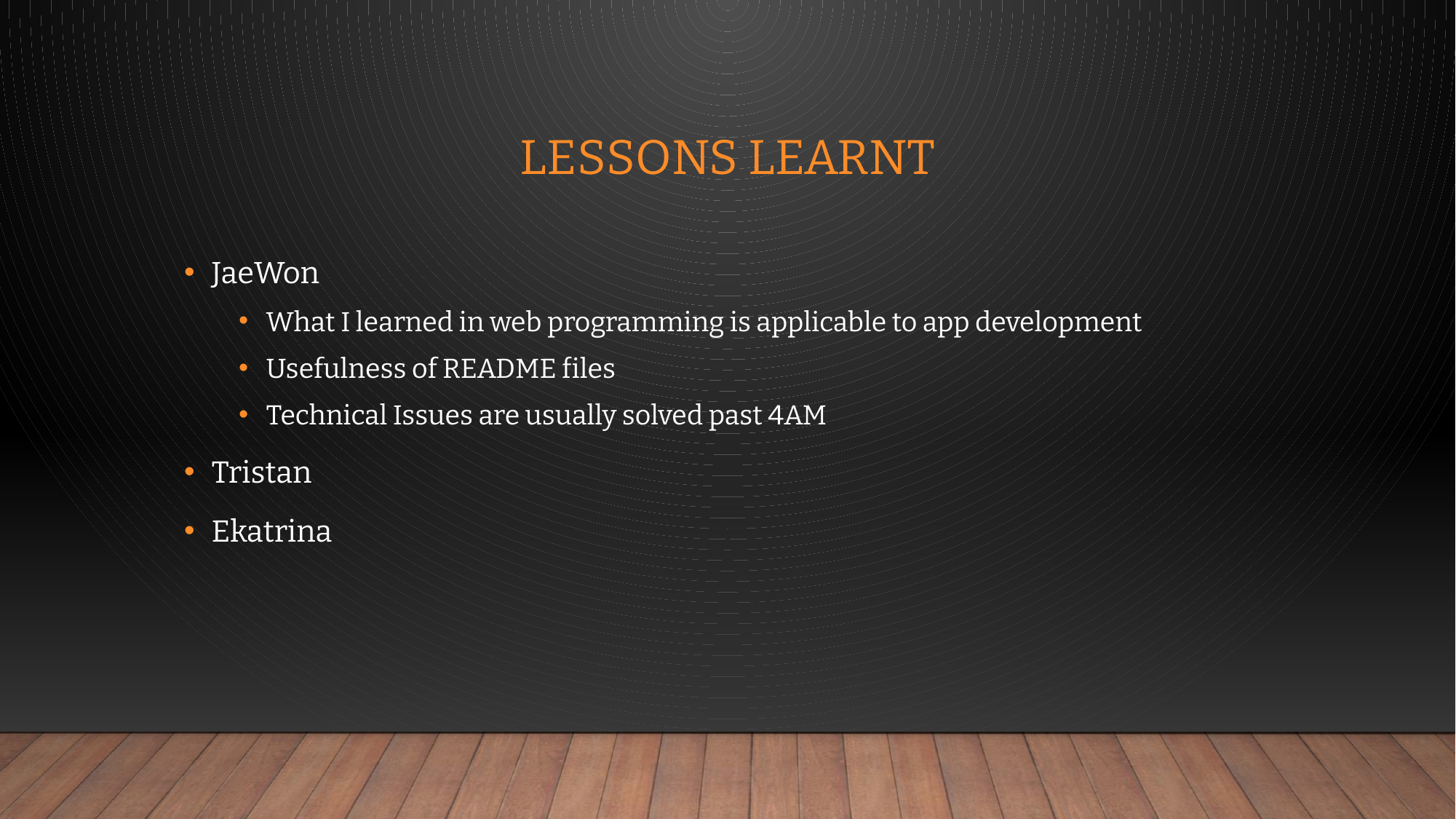

# Lessons learnt
JaeWon
What I learned in web programming is applicable to app development
Usefulness of README files
Technical Issues are usually solved past 4AM
Tristan
Ekatrina